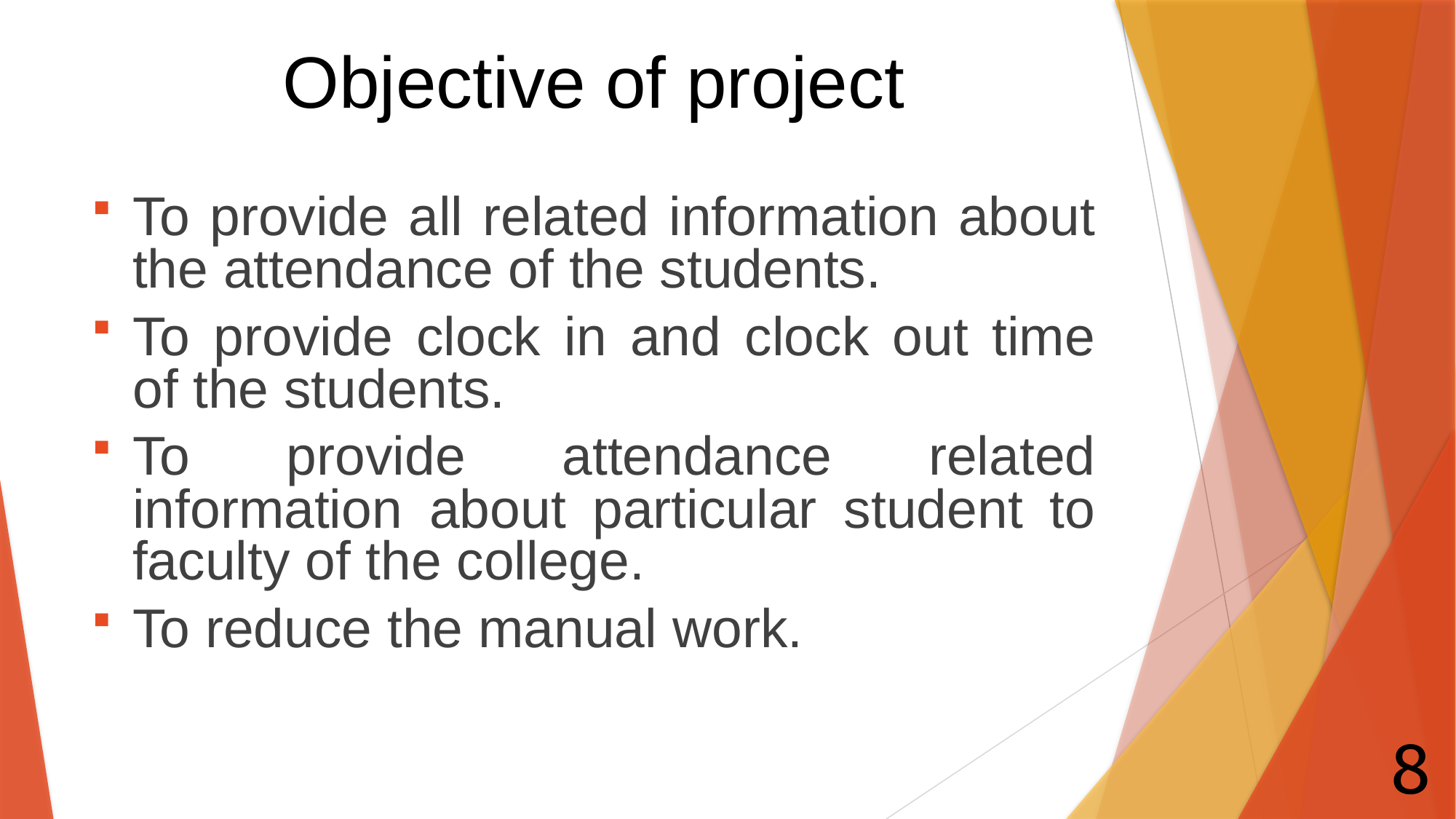

# Objective of project
To provide all related information about the attendance of the students.
To provide clock in and clock out time of the students.
To provide attendance related information about particular student to faculty of the college.
To reduce the manual work.

8